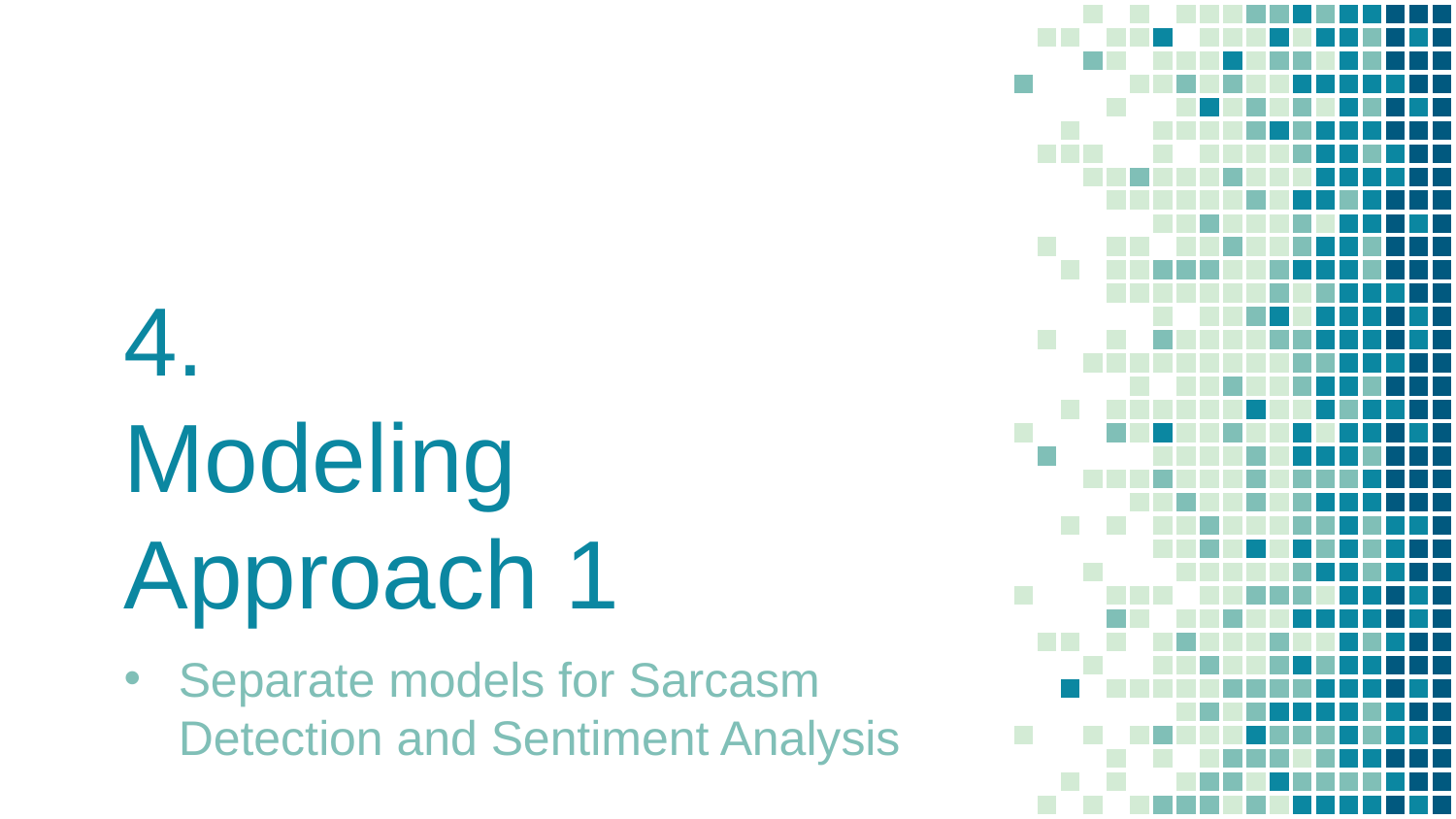

# 4.
Modeling Approach 1
Separate models for Sarcasm Detection and Sentiment Analysis